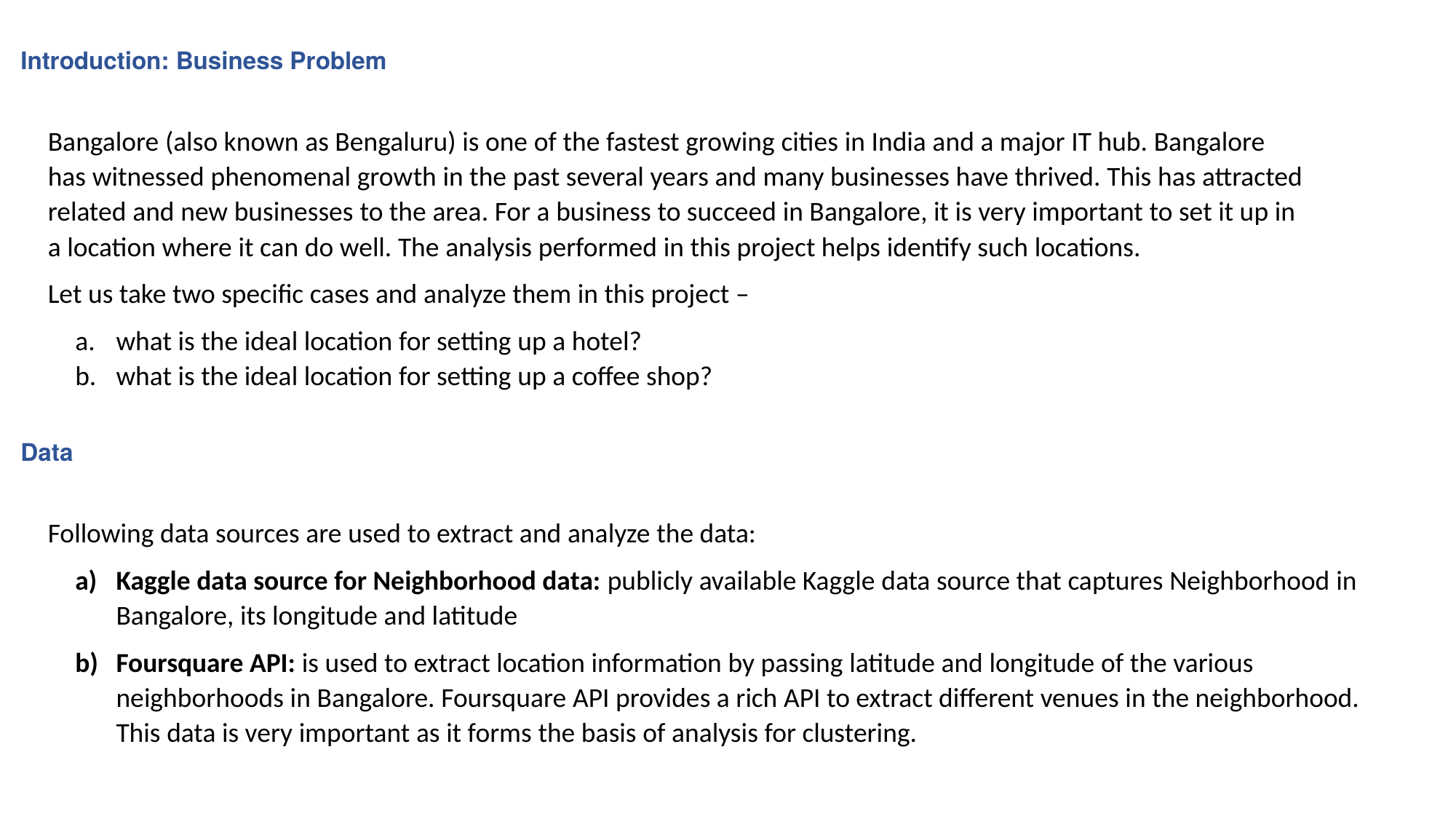

Introduction: Business Problem

Bangalore (also known as Bengaluru) is one of the fastest growing cities in India and a major IT hub. Bangalore has witnessed phenomenal growth in the past several years and many businesses have thrived. This has attracted related and new businesses to the area. For a business to succeed in Bangalore, it is very important to set it up in a location where it can do well. The analysis performed in this project helps identify such locations.
Let us take two specific cases and analyze them in this project –
what is the ideal location for setting up a hotel?
what is the ideal location for setting up a coffee shop?
Data

Following data sources are used to extract and analyze the data:
Kaggle data source for Neighborhood data: publicly available Kaggle data source that captures Neighborhood in Bangalore, its longitude and latitude
Foursquare API: is used to extract location information by passing latitude and longitude of the various neighborhoods in Bangalore. Foursquare API provides a rich API to extract different venues in the neighborhood. This data is very important as it forms the basis of analysis for clustering.